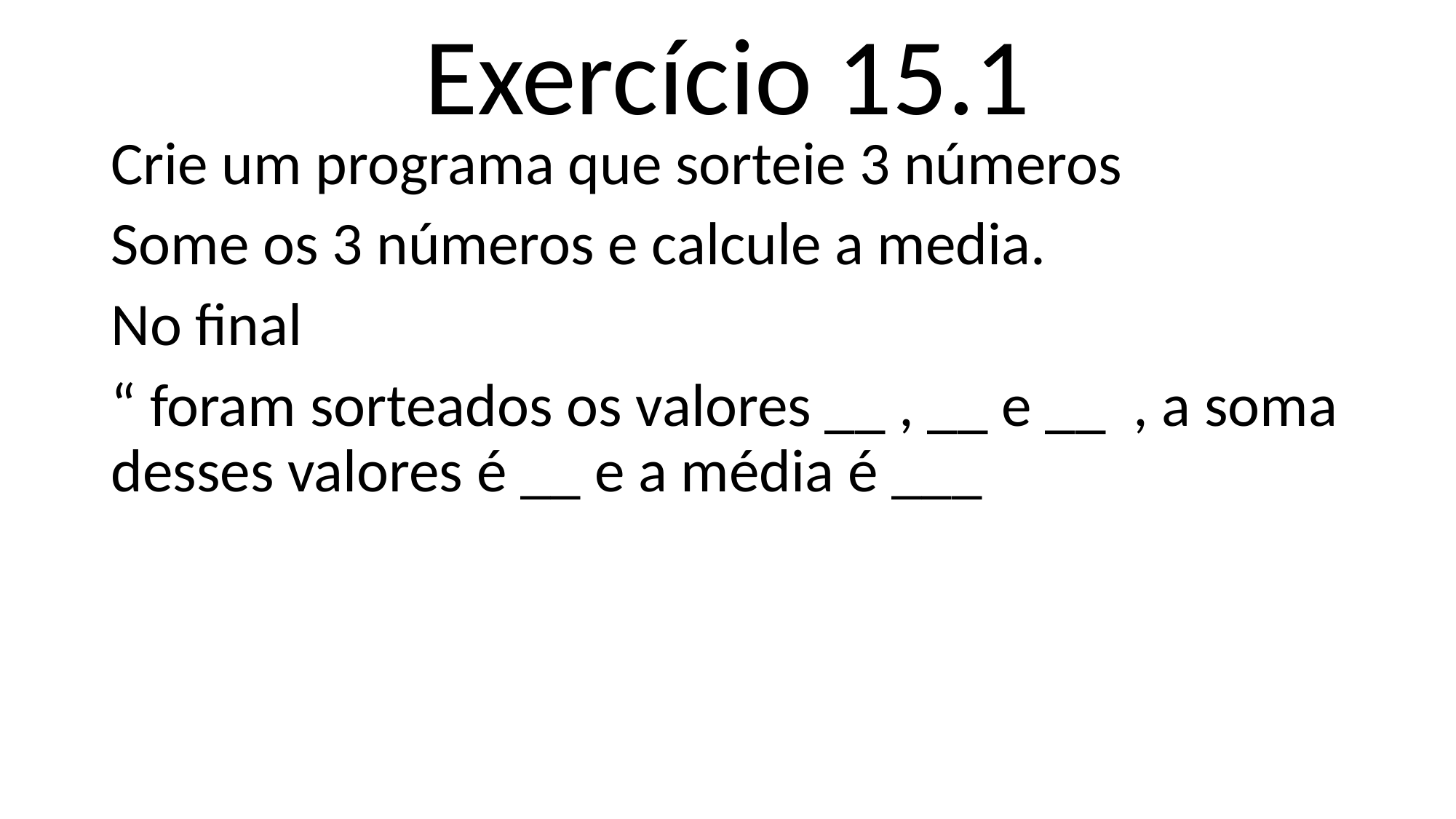

# Exercício 15.1
Crie um programa que sorteie 3 números
Some os 3 números e calcule a media.
No final
“ foram sorteados os valores __ , __ e __  , a soma desses valores é __ e a média é ___